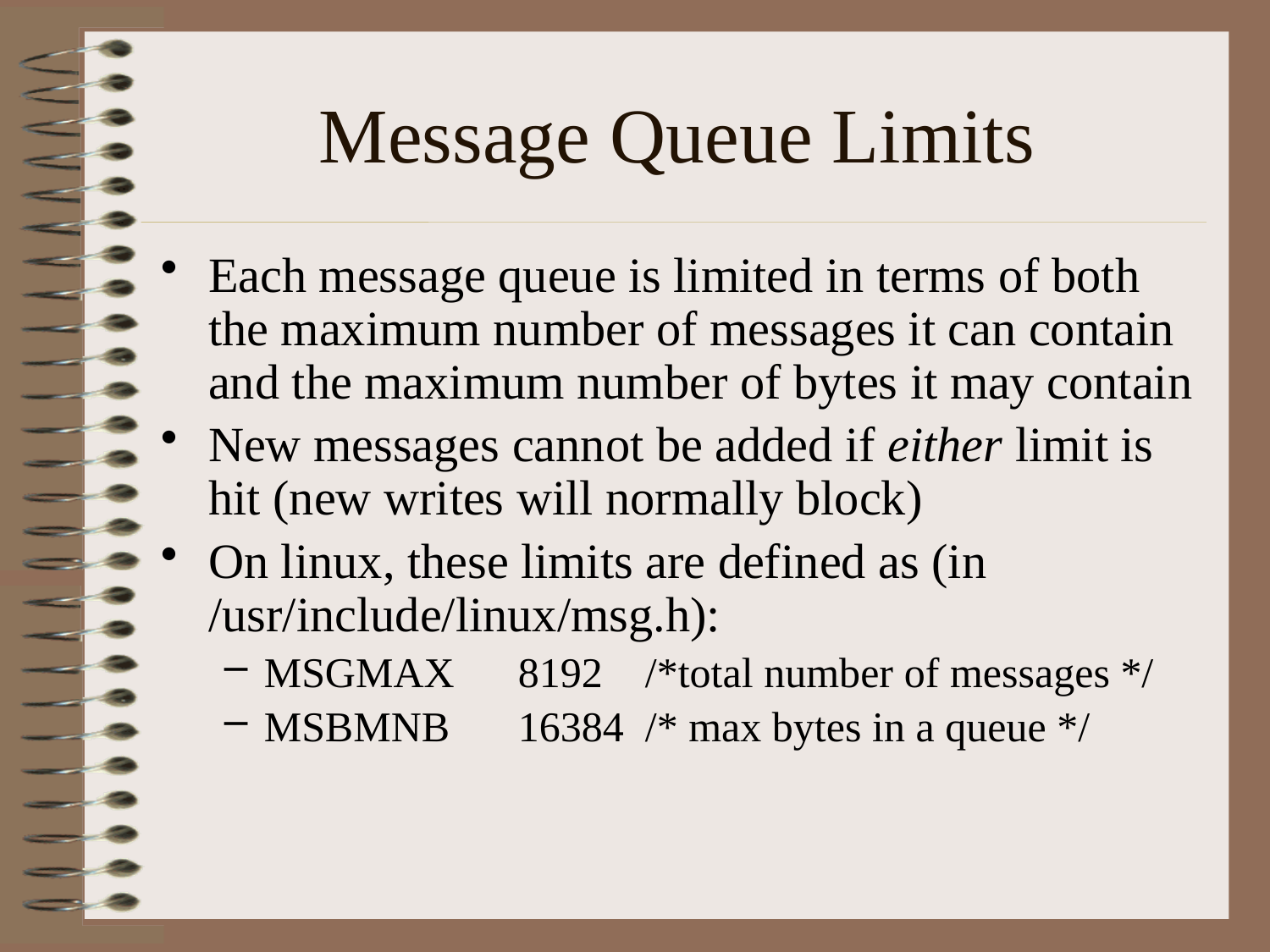

# Message Queue Limits
Each message queue is limited in terms of both the maximum number of messages it can contain and the maximum number of bytes it may contain
New messages cannot be added if either limit is hit (new writes will normally block)
On linux, these limits are defined as (in /usr/include/linux/msg.h):
MSGMAX	8192 	/*total number of messages */
MSBMNB	16384 	/* max bytes in a queue */